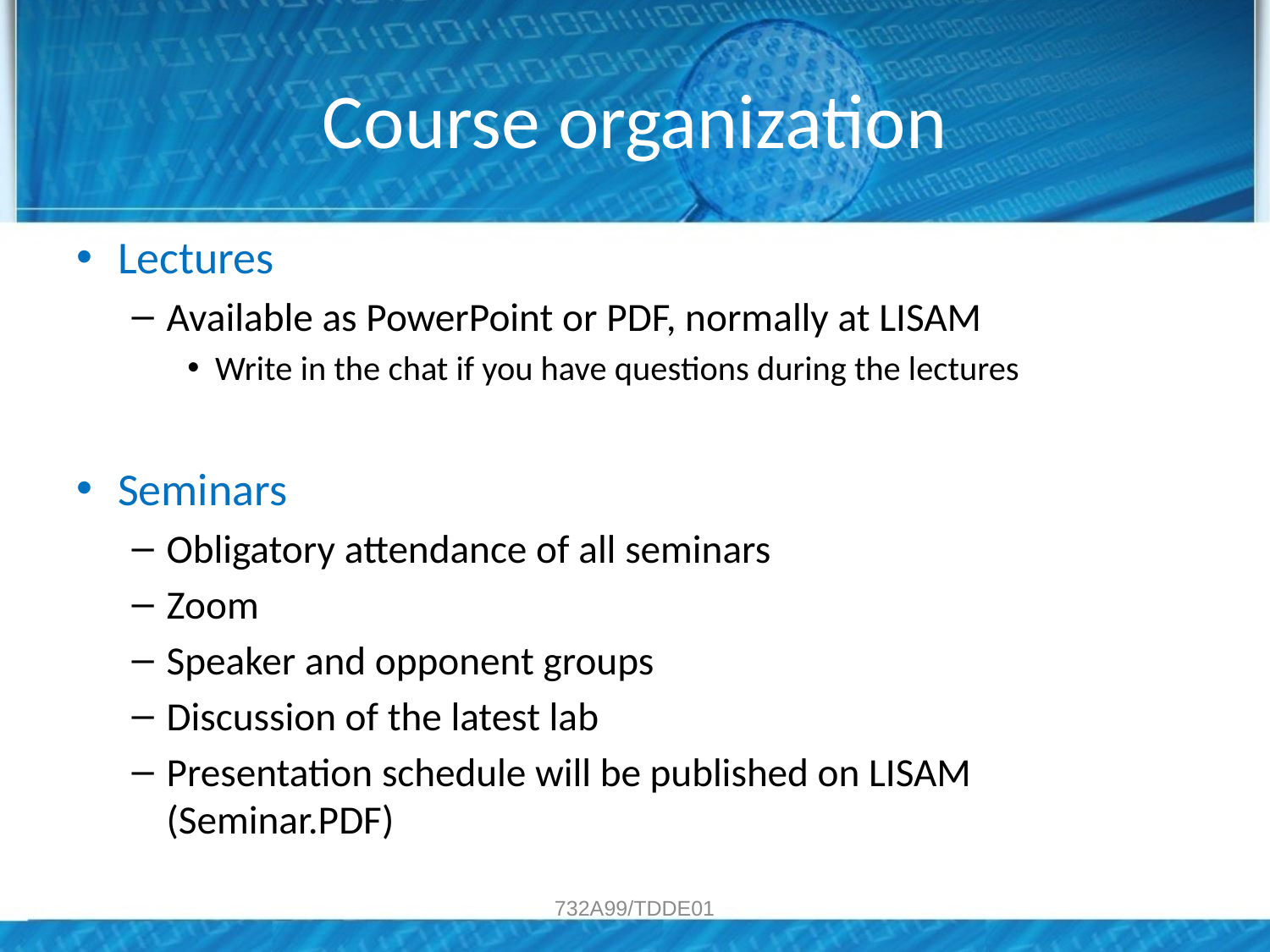

# Course organization
Lectures
Available as PowerPoint or PDF, normally at LISAM
Write in the chat if you have questions during the lectures

Seminars
Obligatory attendance of all seminars
Zoom
Speaker and opponent groups
Discussion of the latest lab
Presentation schedule will be published on LISAM (Seminar.PDF)

732A99/TDDE01